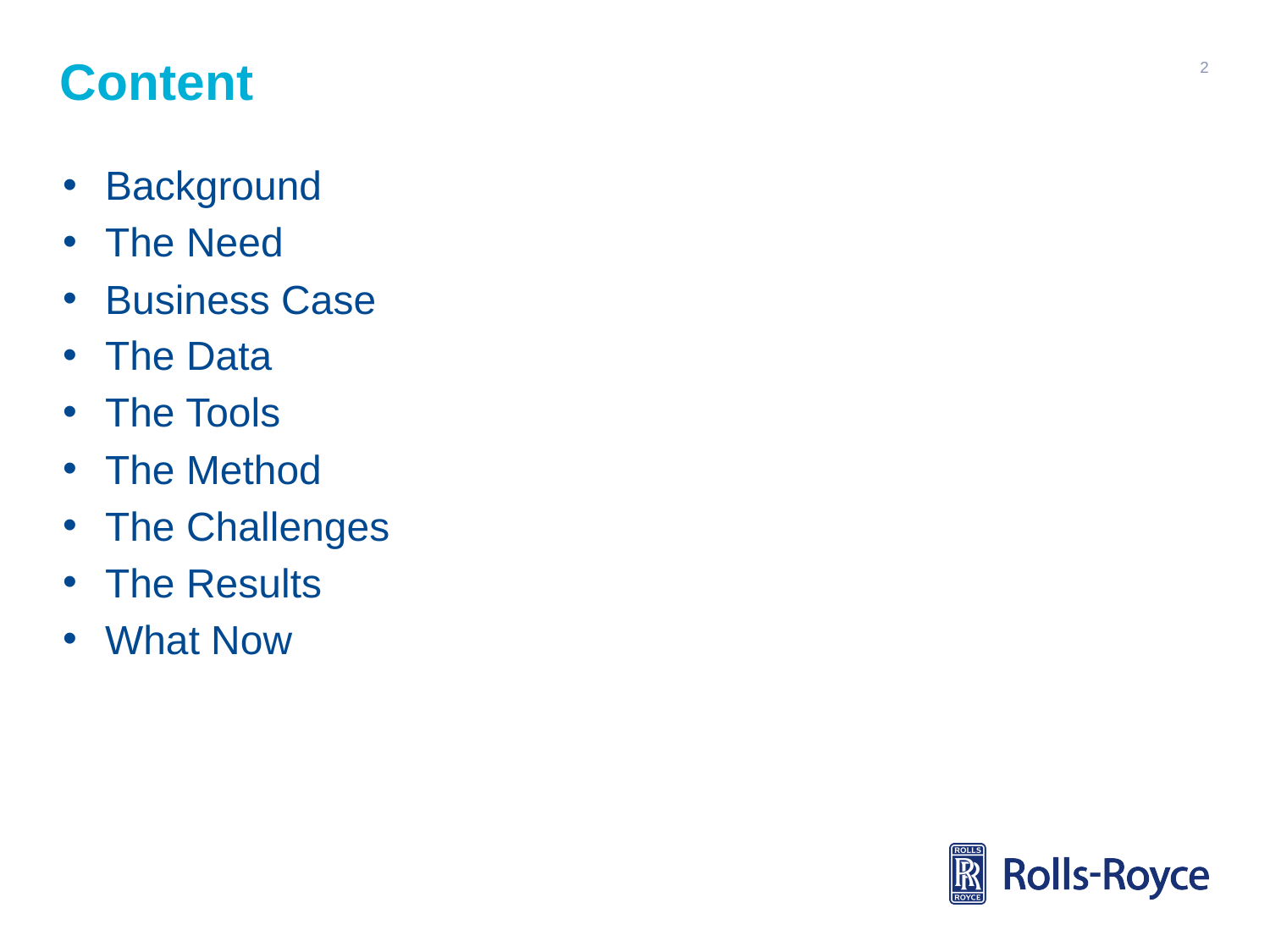

# Content
2
Background
The Need
Business Case
The Data
The Tools
The Method
The Challenges
The Results
What Now